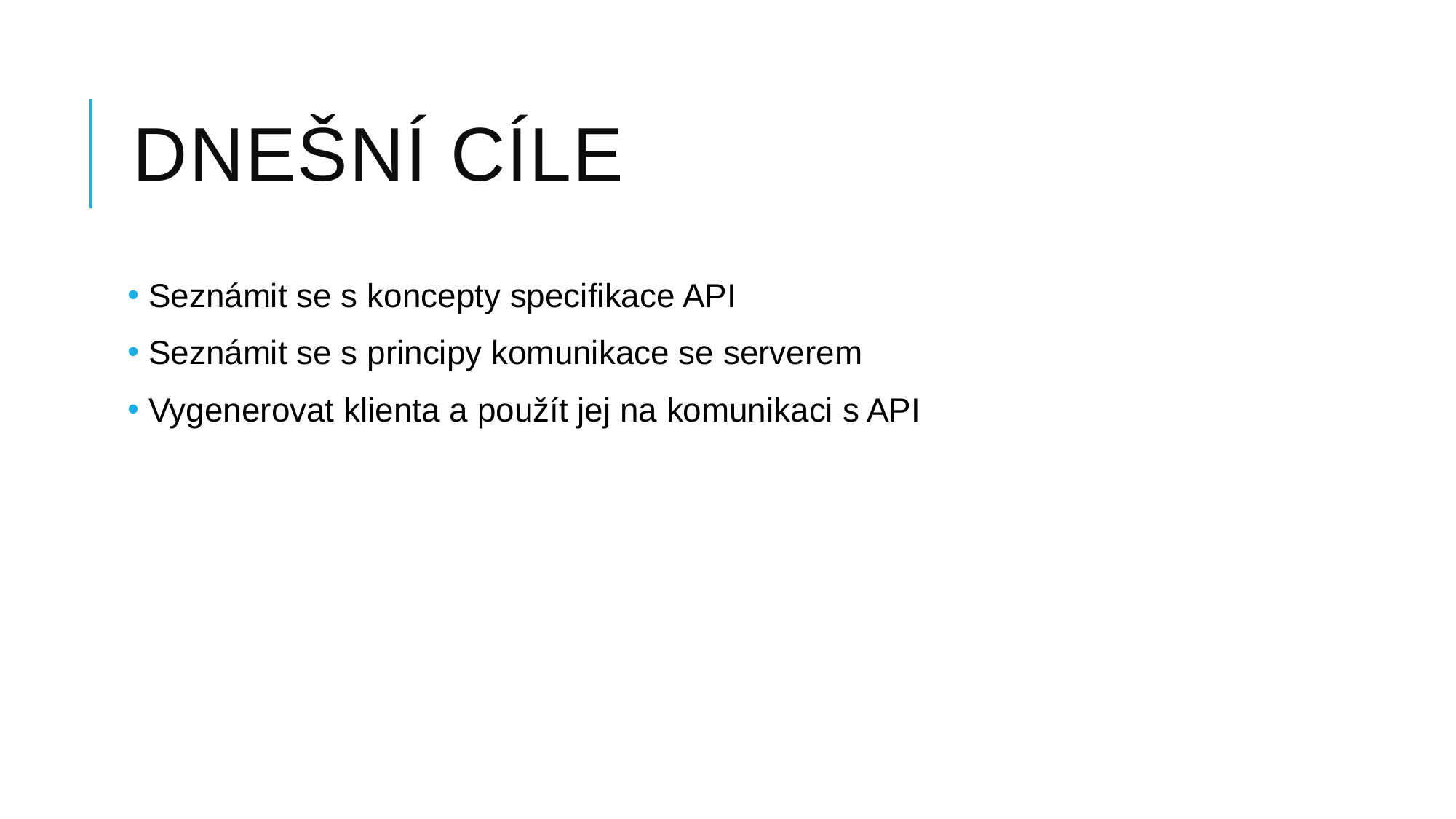

# Dnešní cíle
 Seznámit se s koncepty specifikace API
 Seznámit se s principy komunikace se serverem
 Vygenerovat klienta a použít jej na komunikaci s API